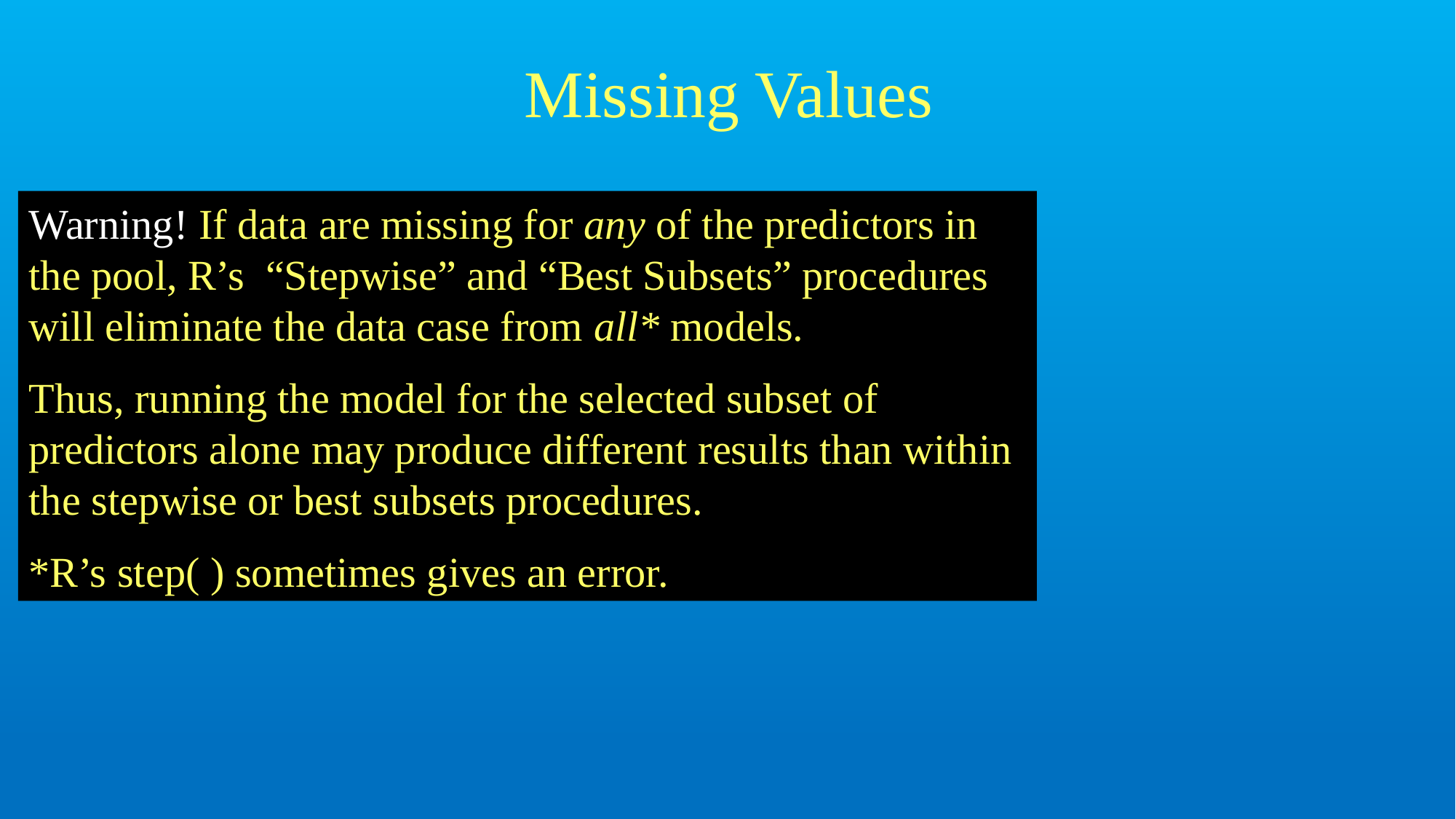

# Missing Values
Warning! If data are missing for any of the predictors in the pool, R’s  “Stepwise” and “Best Subsets” procedures will eliminate the data case from all* models.
Thus, running the model for the selected subset of predictors alone may produce different results than within the stepwise or best subsets procedures.
*R’s step( ) sometimes gives an error.